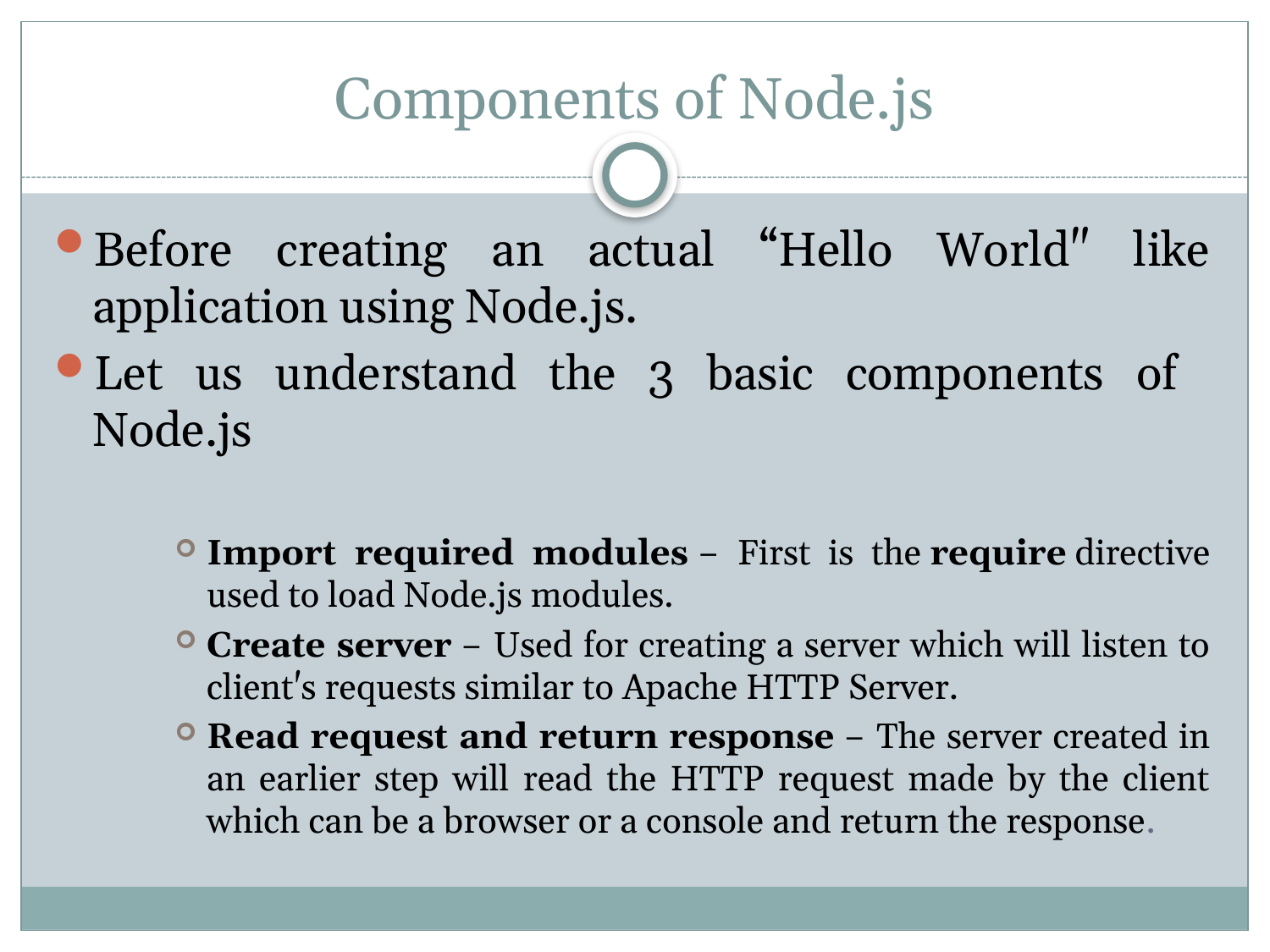

# Components of Node.js
Before creating an actual “Hello World" like application using Node.js.
Let us understand the 3 basic components of  Node.js

Import required modules − First is the require directive used to load Node.js modules.
Create server − Used for creating a server which will listen to client's requests similar to Apache HTTP Server.
Read request and return response − The server created in an earlier step will read the HTTP request made by the client which can be a browser or a console and return the response.